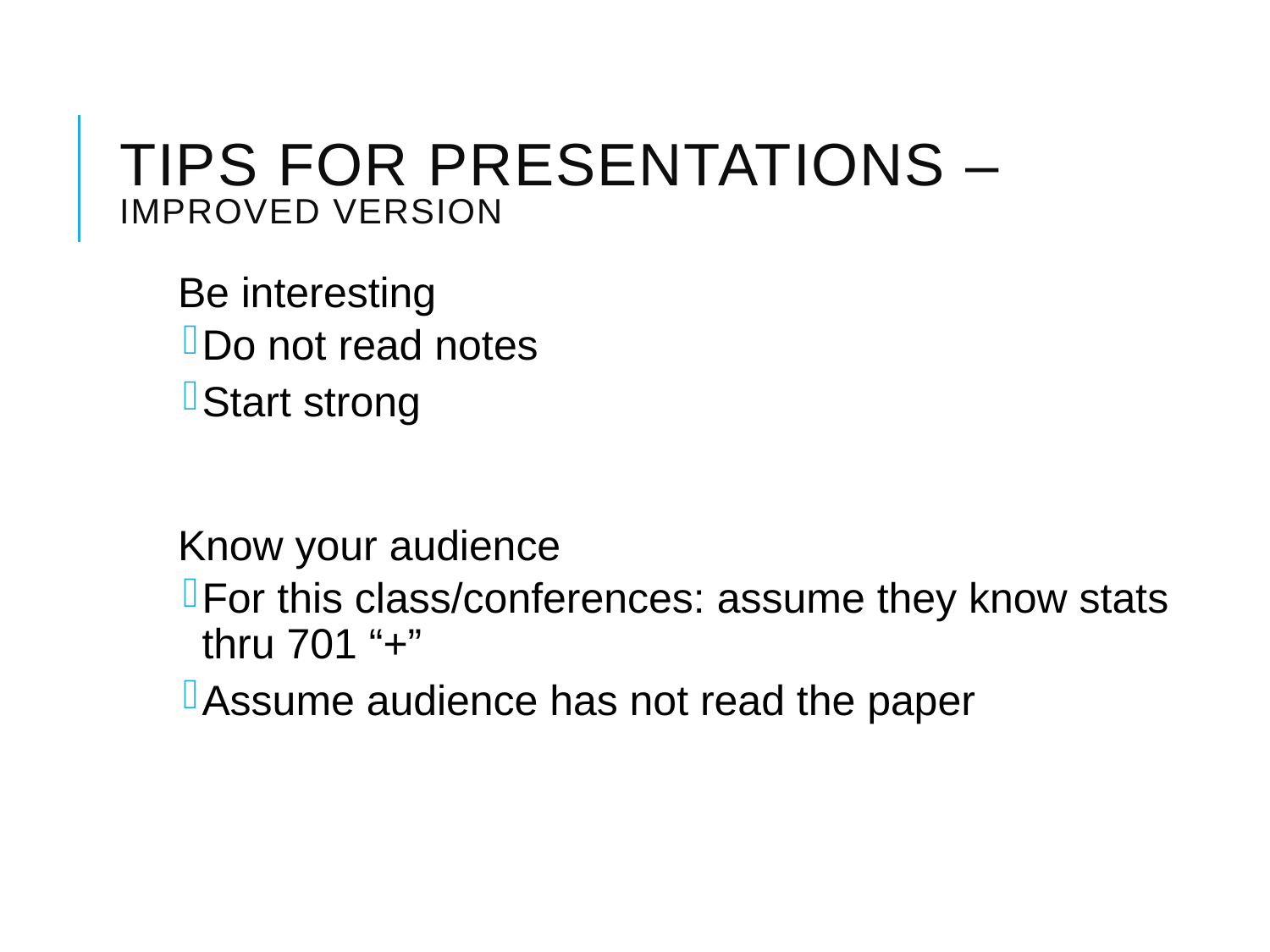

# Tips for presentations – improved version
Be interesting
Do not read notes
Start strong

Know your audience
For this class/conferences: assume they know stats thru 701 “+”
Assume audience has not read the paper